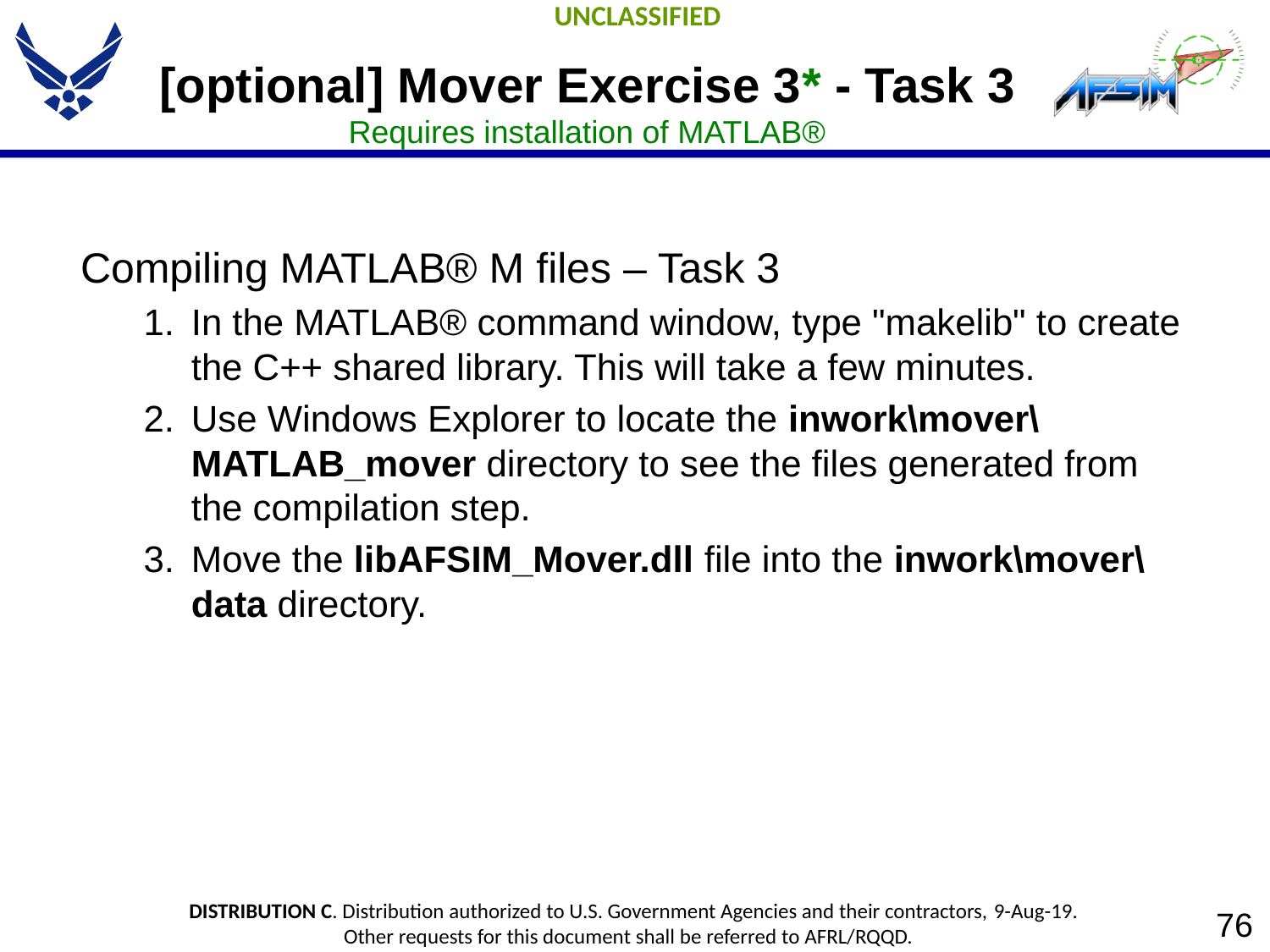

# [optional] Mover Exercise 3* - Task 3
Requires installation of MATLAB®
Compiling MATLAB® M files – Task 3
In the MATLAB® command window, type "makelib" to create the C++ shared library. This will take a few minutes.
Use Windows Explorer to locate the inwork\mover\MATLAB_mover directory to see the files generated from the compilation step.
Move the libAFSIM_Mover.dll file into the inwork\mover\data directory.